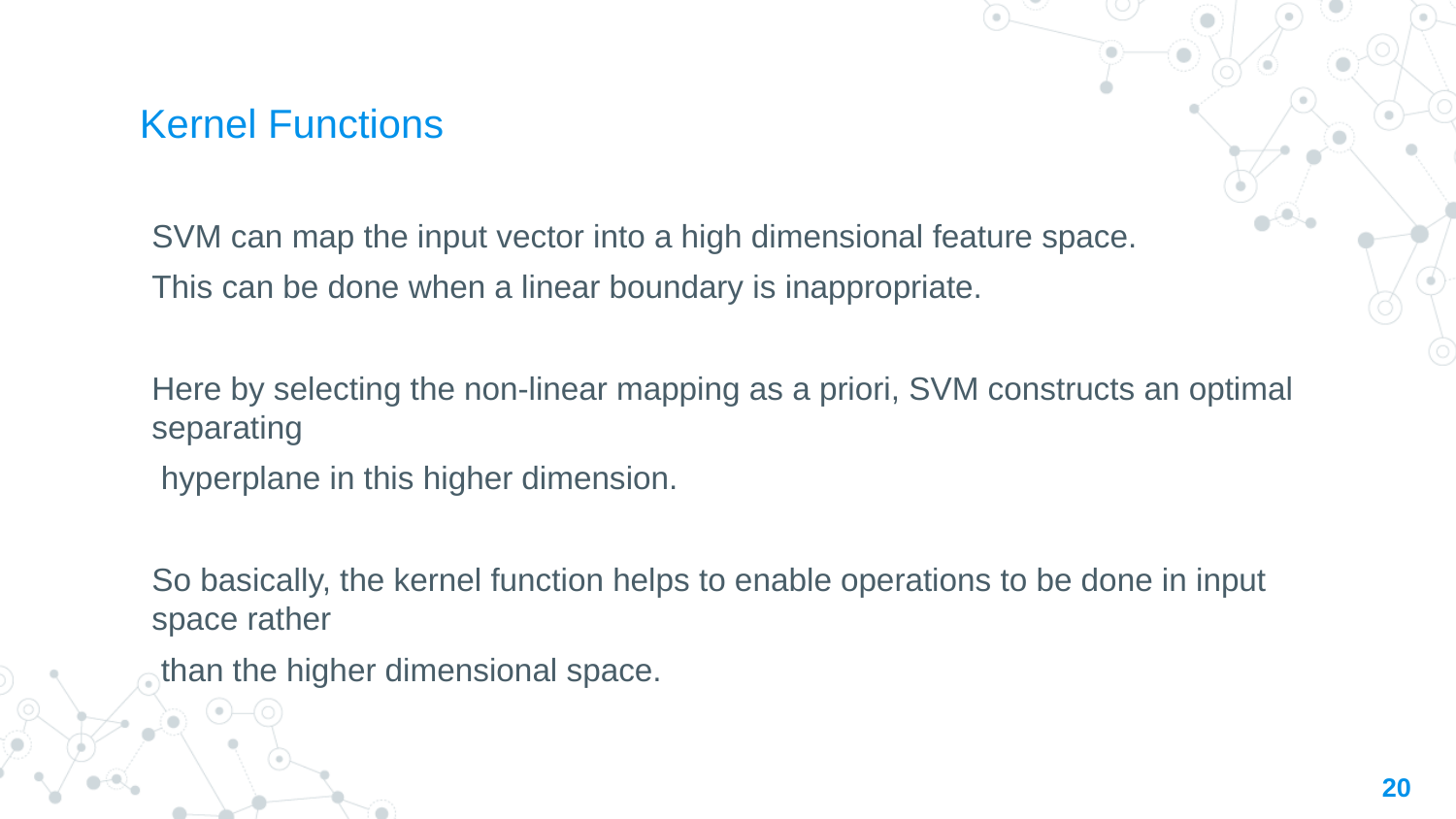

# Kernel Functions
SVM can map the input vector into a high dimensional feature space.
This can be done when a linear boundary is inappropriate.

Here by selecting the non-linear mapping as a priori, SVM constructs an optimal separating
 hyperplane in this higher dimension.

So basically, the kernel function helps to enable operations to be done in input space rather
 than the higher dimensional space.

20